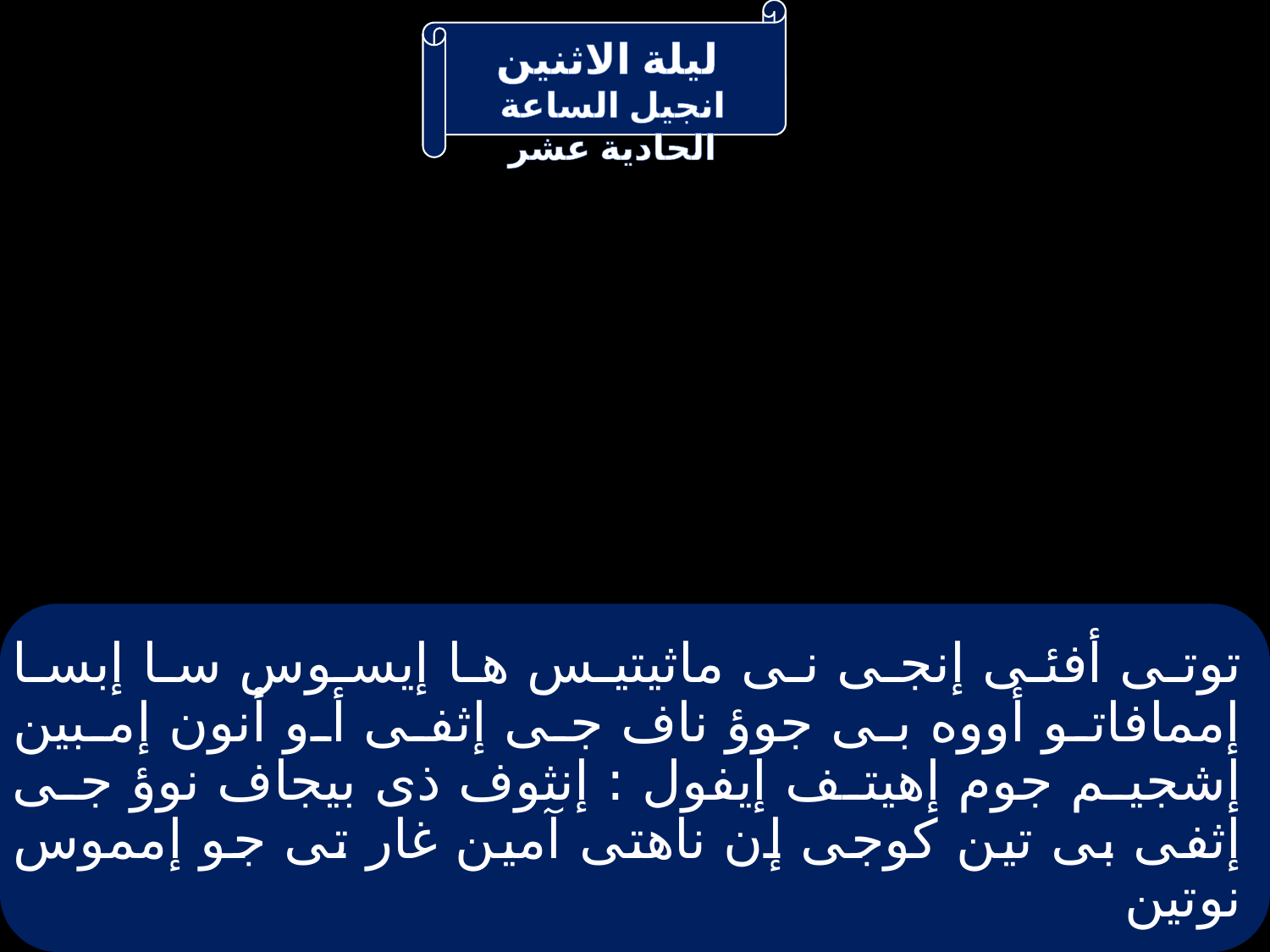

# توتى أفئى إنجى نى ماثيتيس ها إيسوس سا إبسا إممافاتو أووه بى جوؤ ناف جى إثفى أو أنون إمبين إشجيم جوم إهيتف إيفول : إنثوف ذى بيجاف نوؤ جى إثفى بى تين كوجى إن ناهتى آمين غار تى جو إمموس نوتين